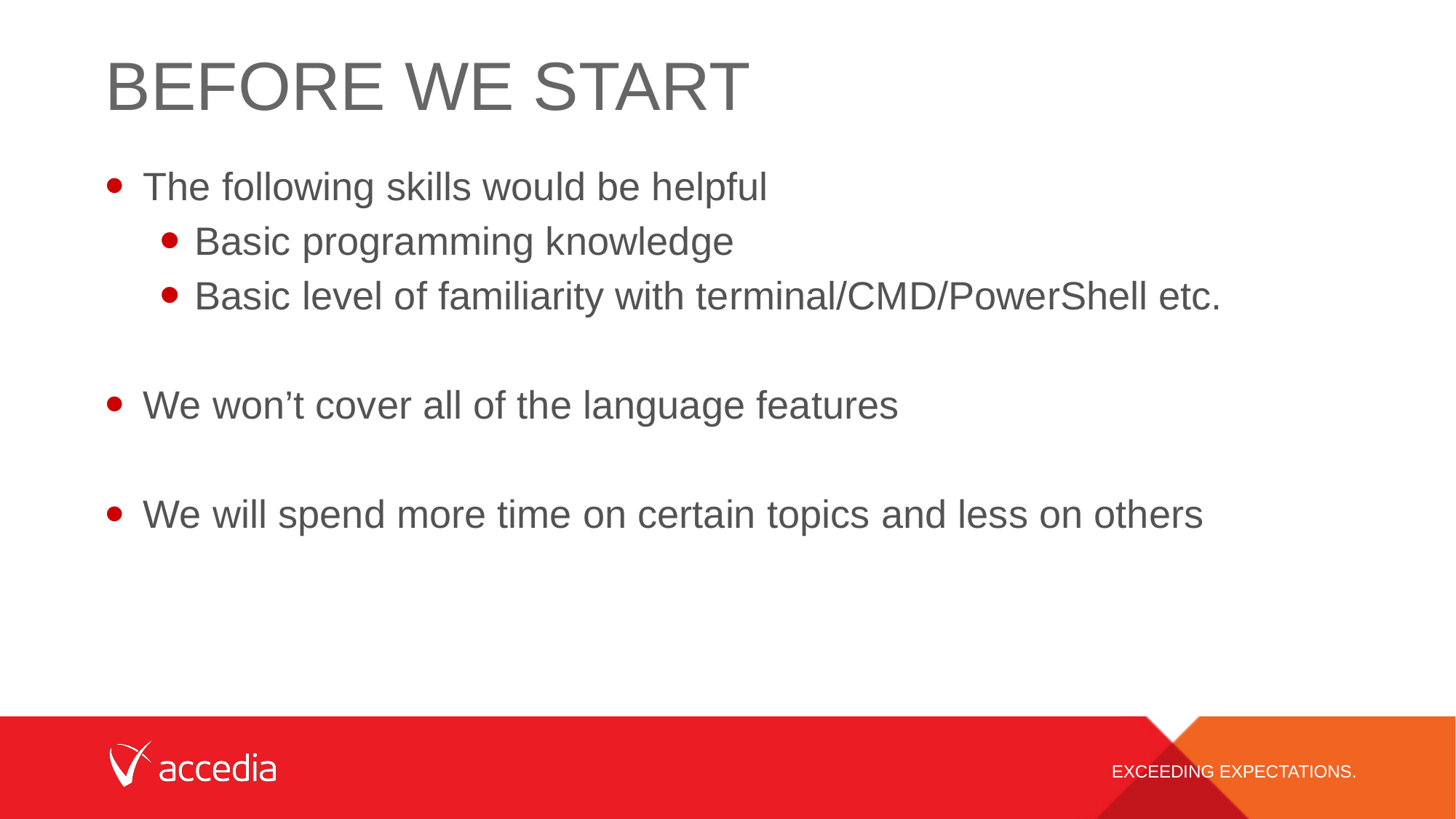

# Before we start
The following skills would be helpful
Basic programming knowledge
Basic level of familiarity with terminal/CMD/PowerShell etc.

We won’t cover all of the language features

We will spend more time on certain topics and less on others